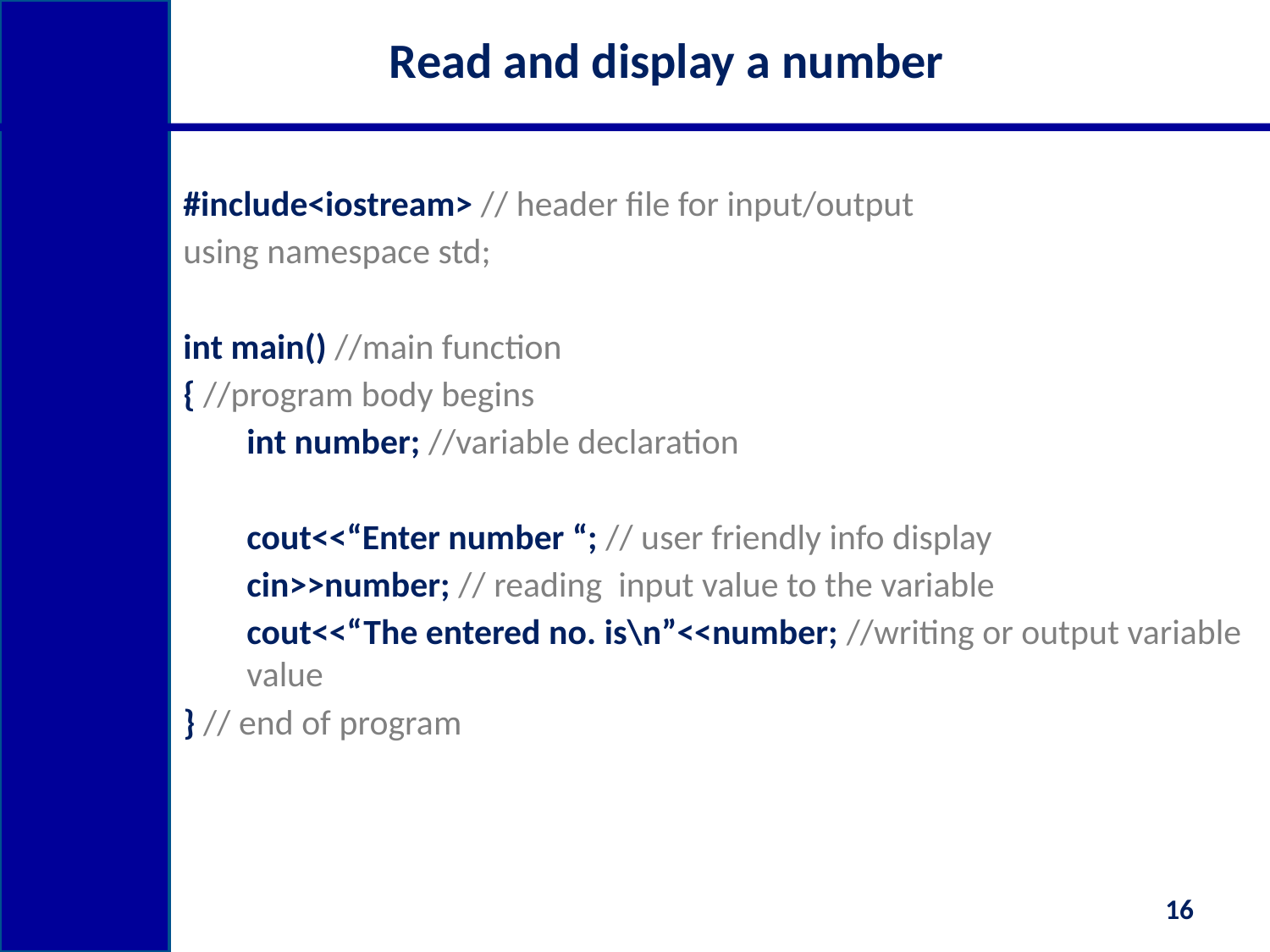

# Read and display a number

#include<iostream> // header file for input/output
using namespace std;

int main() //main function
{ //program body begins
int number; //variable declaration

cout<<“Enter number “; // user friendly info display
cin>>number; // reading  input value to the variable
cout<<“The entered no. is\n”<<number; //writing or output variable value
} // end of program
16